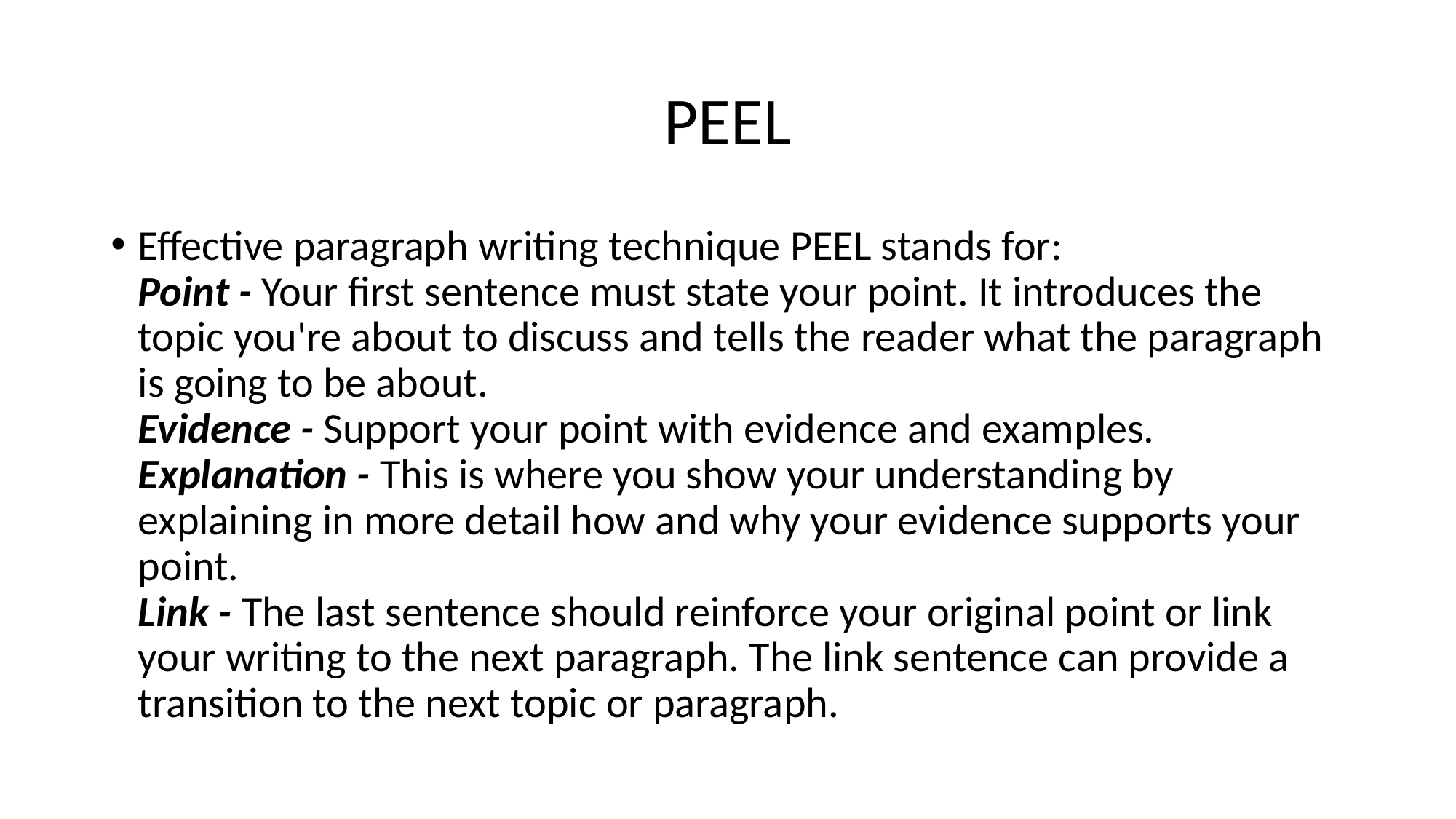

# PEEL
Effective paragraph writing technique PEEL stands for:
Point - Your first sentence must state your point. It introduces the topic you're about to discuss and tells the reader what the paragraph is going to be about. 
Evidence - Support your point with evidence and examples.
Explanation - This is where you show your understanding by explaining in more detail how and why your evidence supports your point.
Link - The last sentence should reinforce your original point or link your writing to the next paragraph. The link sentence can provide a transition to the next topic or paragraph.